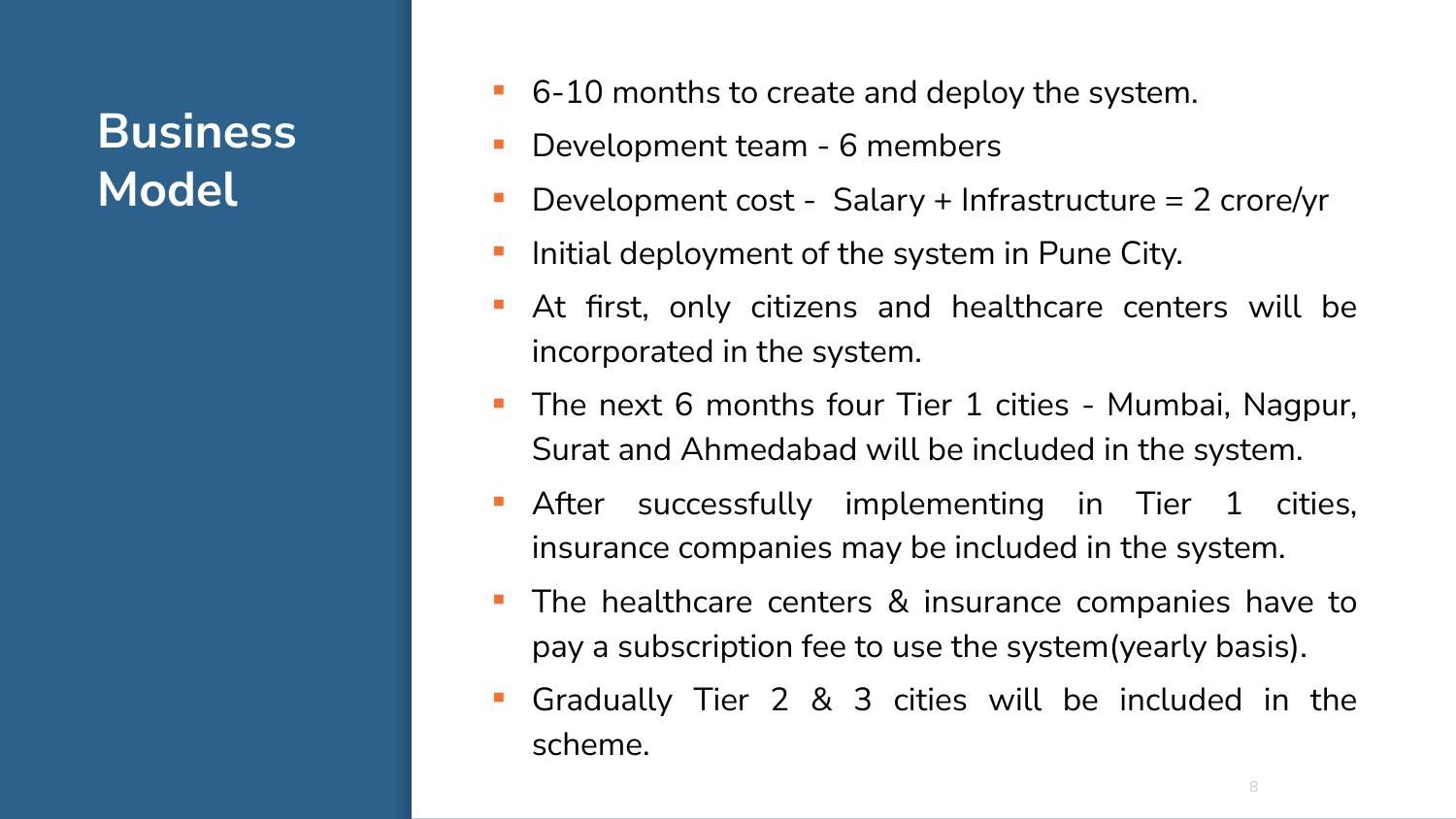

6-10 months to create and deploy the system.
Development team - 6 members
Development cost -  Salary + Infrastructure = 2 crore/yr
Initial deployment of the system in Pune City.
At first, only citizens and healthcare centers will be incorporated in the system.
The next 6 months four Tier 1 cities - Mumbai, Nagpur, Surat and Ahmedabad will be included in the system.
After successfully implementing in Tier 1 cities, insurance companies may be included in the system.
The healthcare centers & insurance companies have to pay a subscription fee to use the system(yearly basis).
Gradually Tier 2 & 3 cities will be included in the scheme.

# Business Model
8